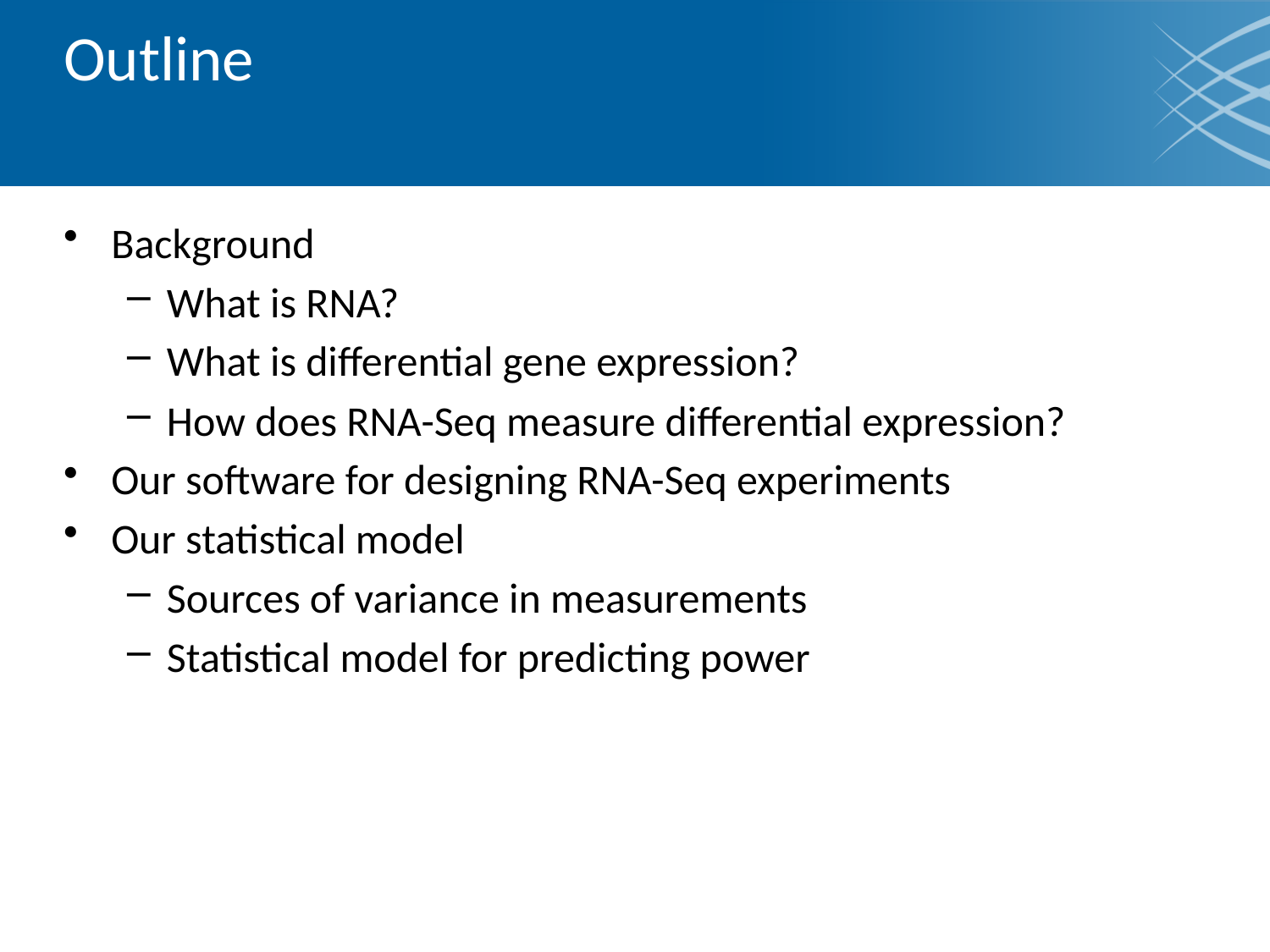

# Outline
Background
What is RNA?
What is differential gene expression?
How does RNA-Seq measure differential expression?
Our software for designing RNA-Seq experiments
Our statistical model
Sources of variance in measurements
Statistical model for predicting power